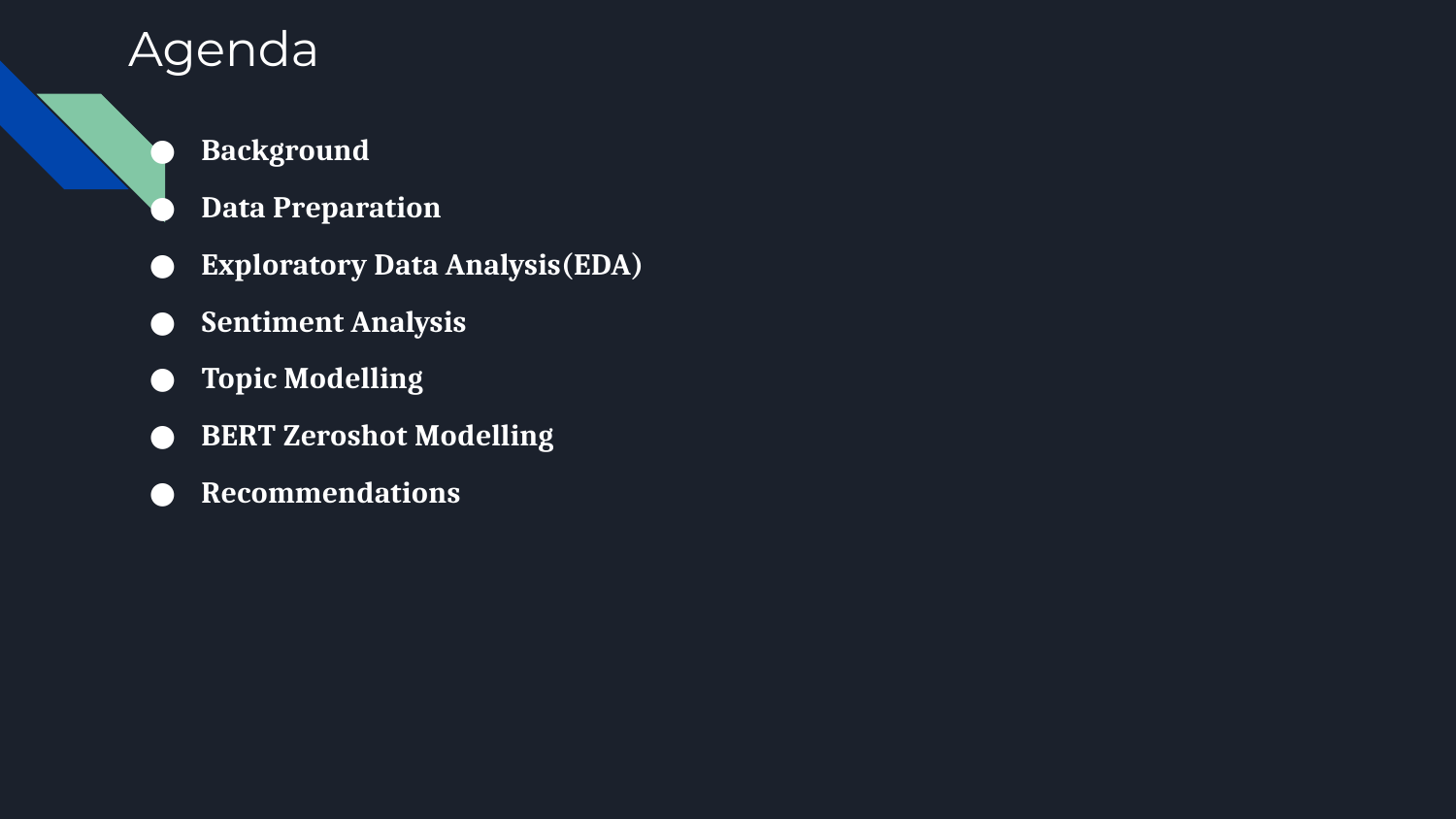

# Agenda
Background
Data Preparation
Exploratory Data Analysis(EDA)
Sentiment Analysis
Topic Modelling
BERT Zeroshot Modelling
Recommendations